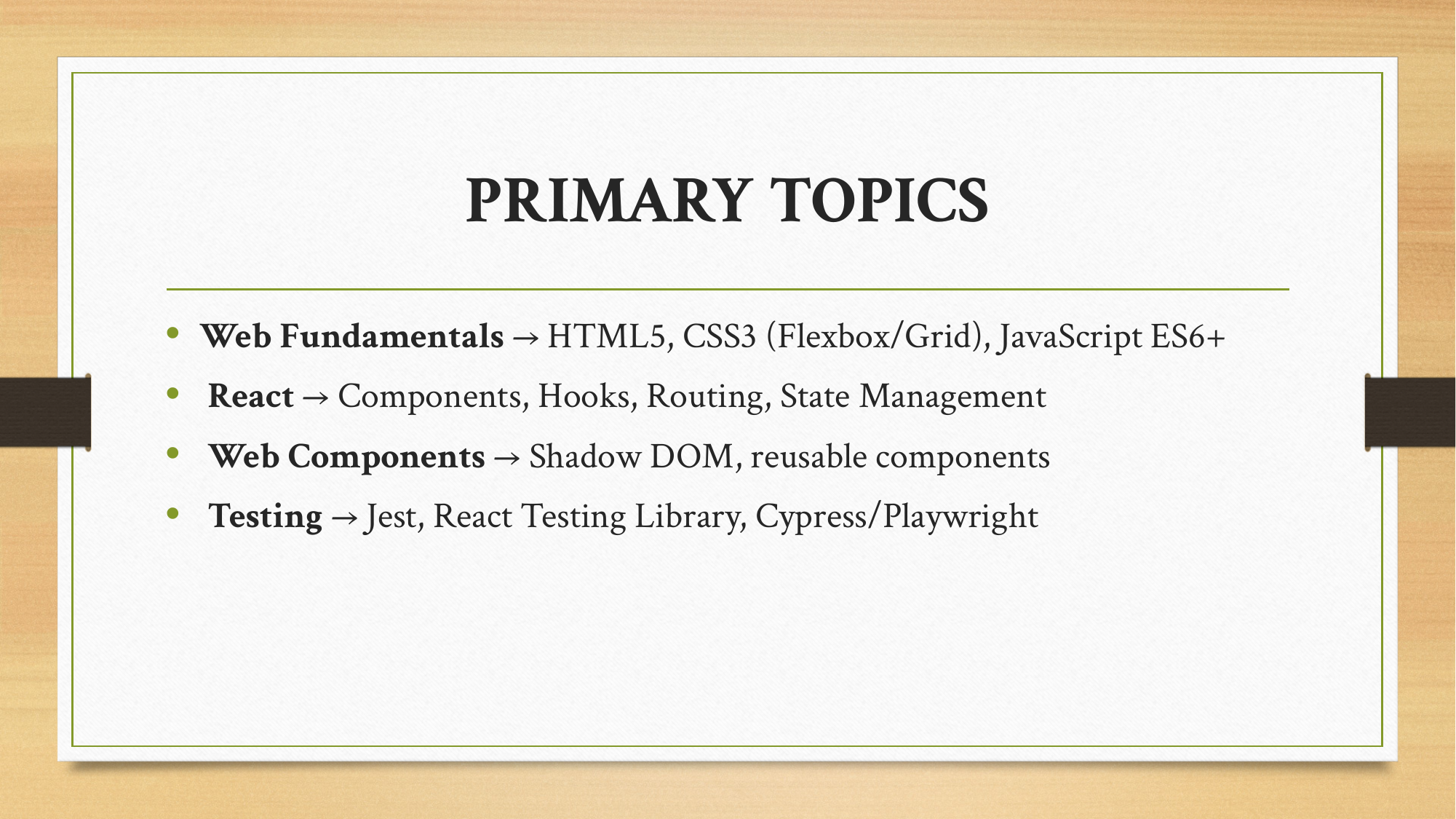

# PRIMARY TOPICS
Web Fundamentals → HTML5, CSS3 (Flexbox/Grid), JavaScript ES6+
 React → Components, Hooks, Routing, State Management
 Web Components → Shadow DOM, reusable components
 Testing → Jest, React Testing Library, Cypress/Playwright